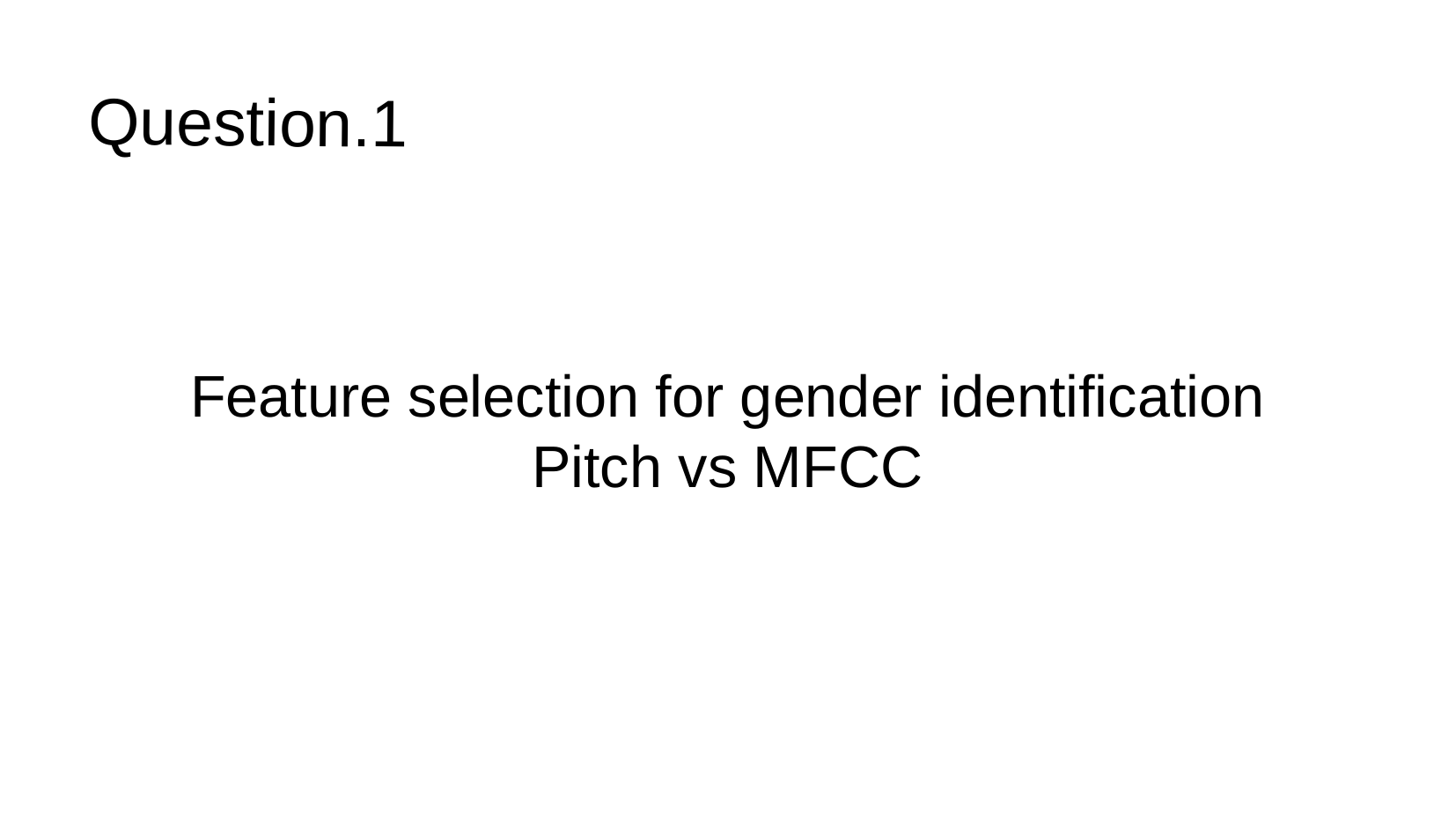

Question.1
Feature selection for gender identification
Pitch vs MFCC